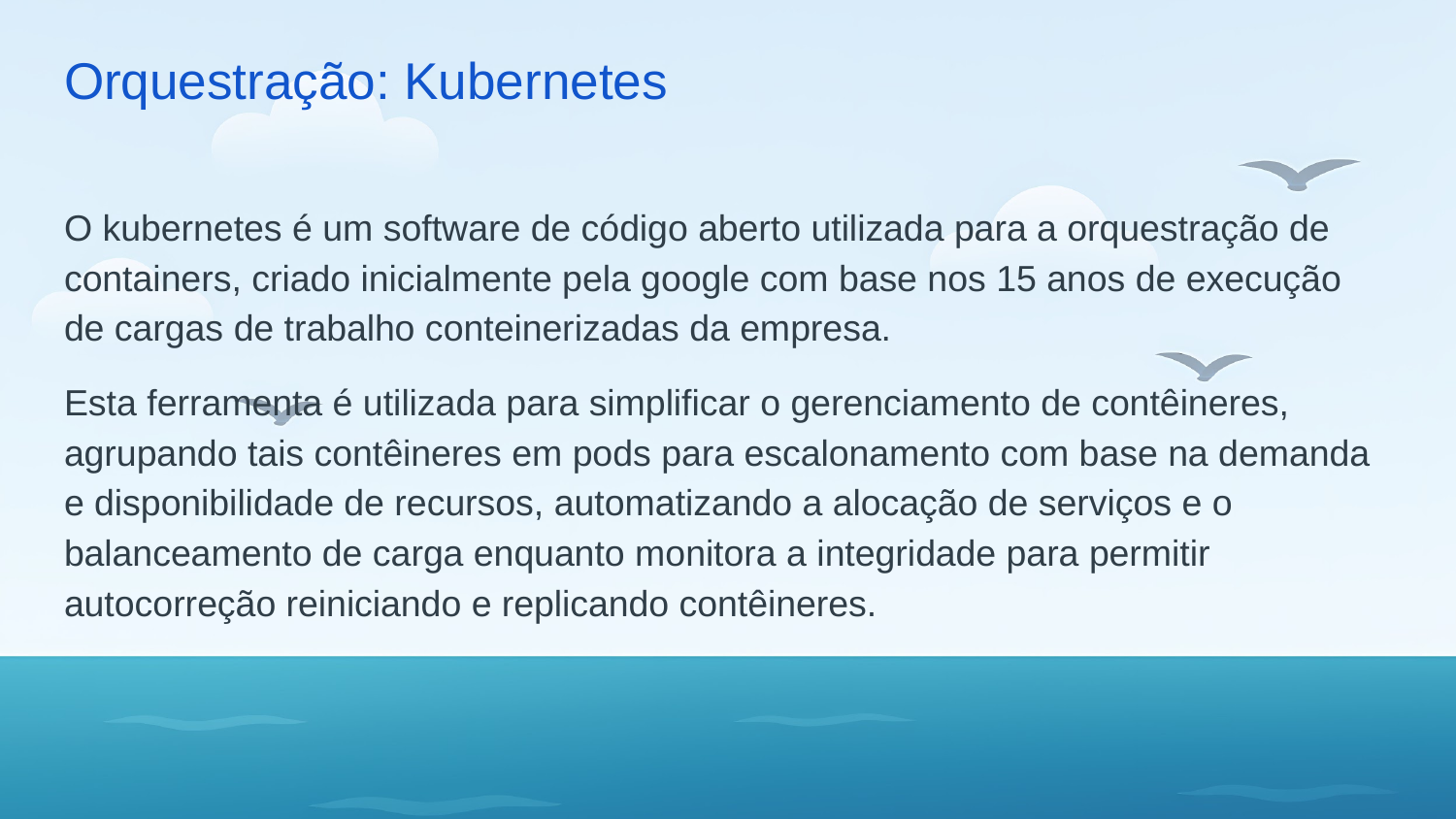

# Orquestração: Kubernetes
O kubernetes é um software de código aberto utilizada para a orquestração de containers, criado inicialmente pela google com base nos 15 anos de execução de cargas de trabalho conteinerizadas da empresa.
Esta ferramenta é utilizada para simplificar o gerenciamento de contêineres, agrupando tais contêineres em pods para escalonamento com base na demanda e disponibilidade de recursos, automatizando a alocação de serviços e o balanceamento de carga enquanto monitora a integridade para permitir autocorreção reiniciando e replicando contêineres.